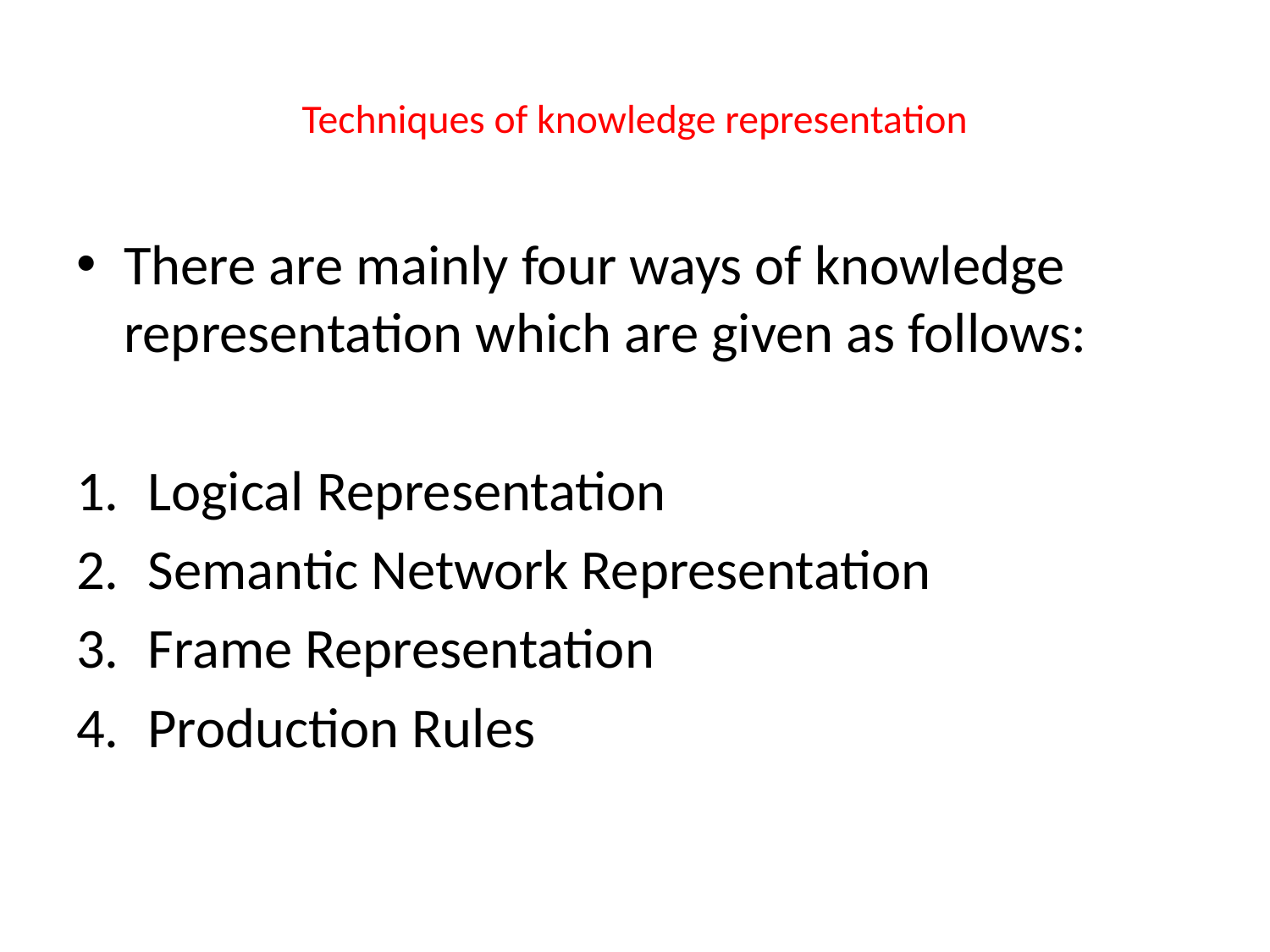

# Techniques of knowledge representation
There are mainly four ways of knowledge representation which are given as follows:

Logical Representation
Semantic Network Representation
Frame Representation
Production Rules